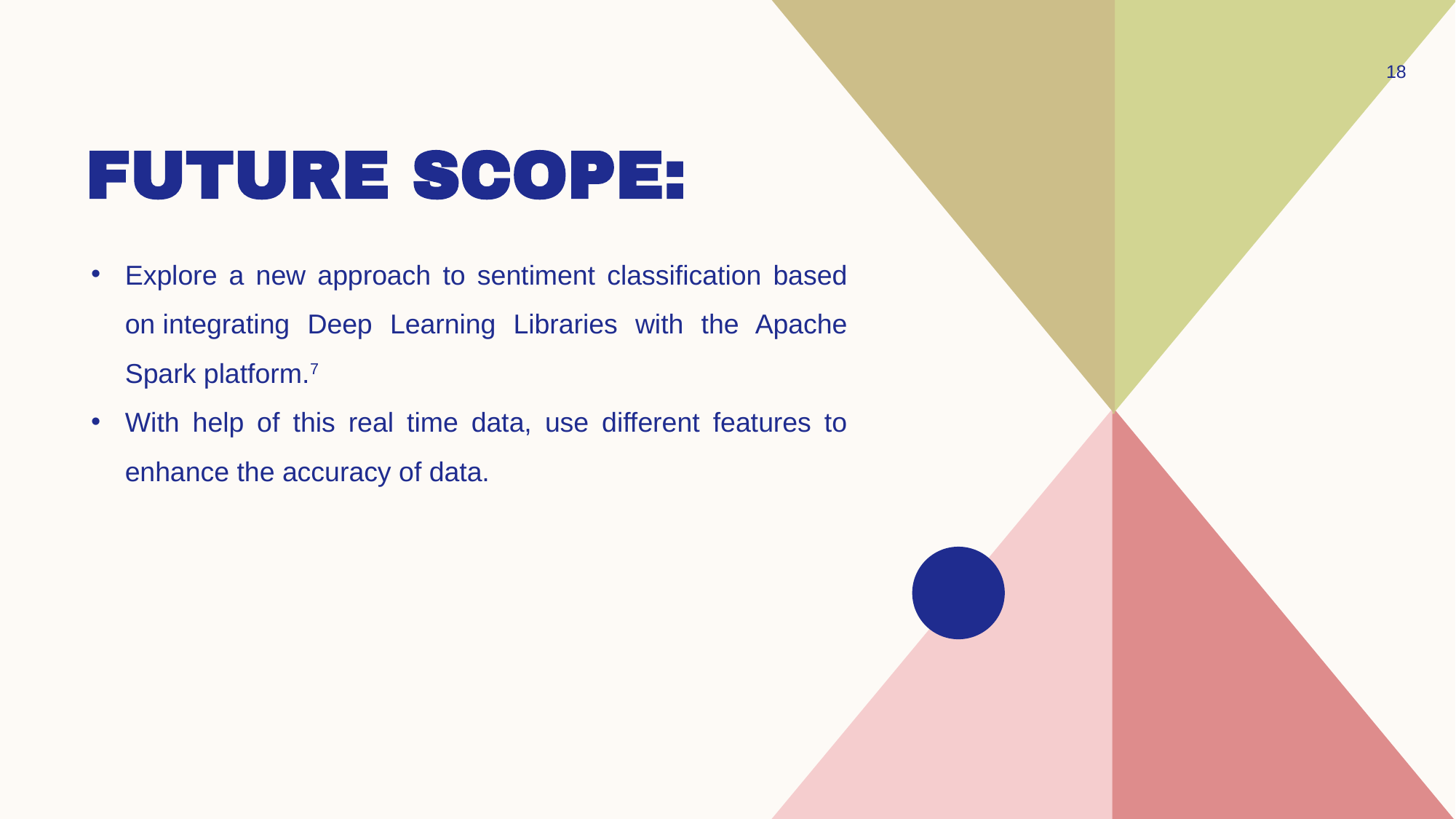

18
# Future scope:
Explore a new approach to sentiment classification based on integrating Deep Learning Libraries with the Apache Spark platform.7
With help of this real time data, use different features to enhance the accuracy of data.